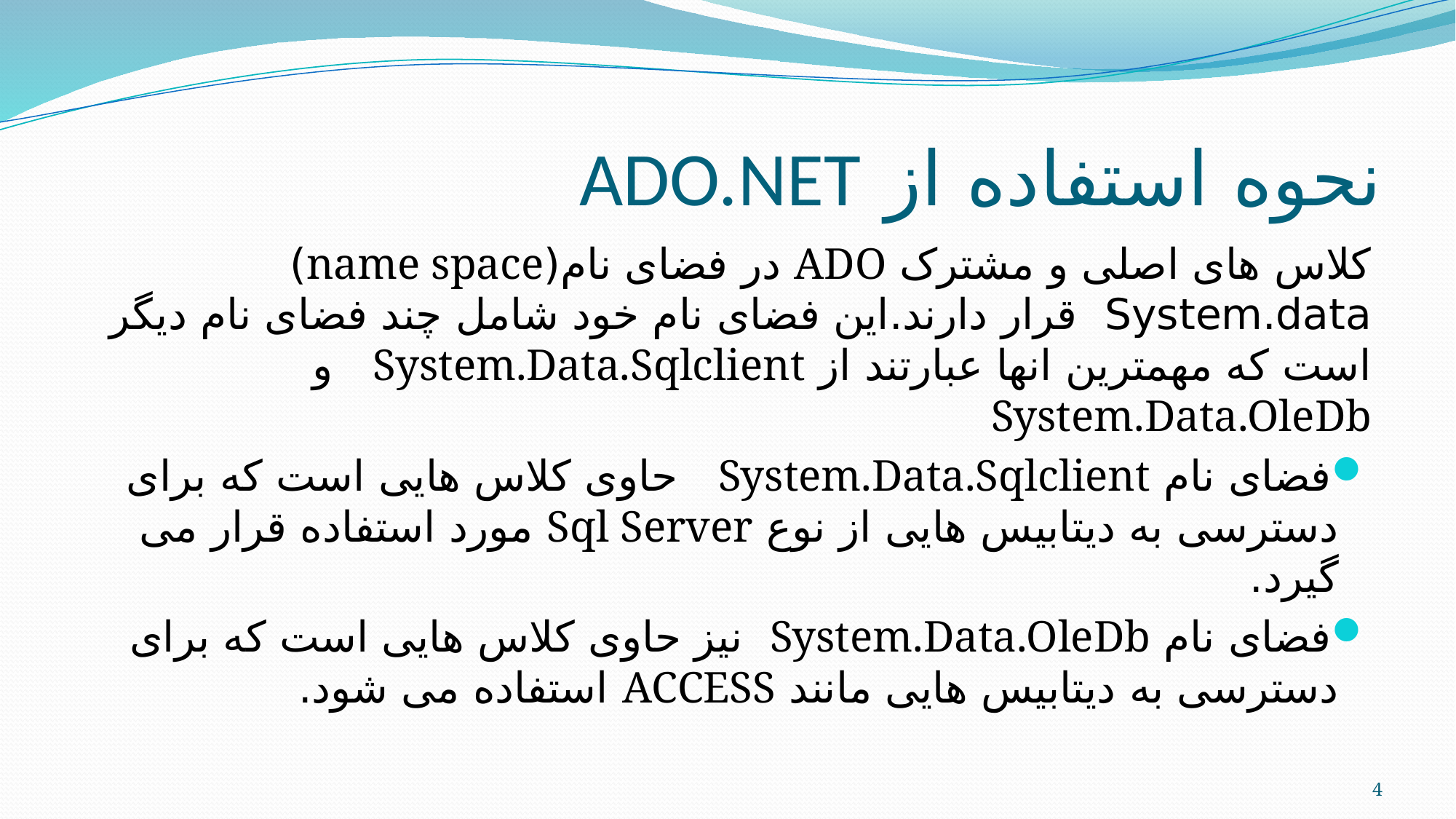

# نحوه استفاده از ADO.NET
کلاس های اصلی و مشترک ADO در فضای نام(name space)  System.data  قرار دارند.این فضای نام خود شامل چند فضای نام دیگر است که مهمترین انها عبارتند از System.Data.Sqlclient   و System.Data.OleDb
فضای نام System.Data.Sqlclient   حاوی کلاس هایی است که برای دسترسی به دیتابیس هایی از نوع Sql Server مورد استفاده قرار می گیرد.
فضای نام System.Data.OleDb  نیز حاوی کلاس هایی است که برای دسترسی به دیتابیس هایی مانند ACCESS استفاده می شود.

4